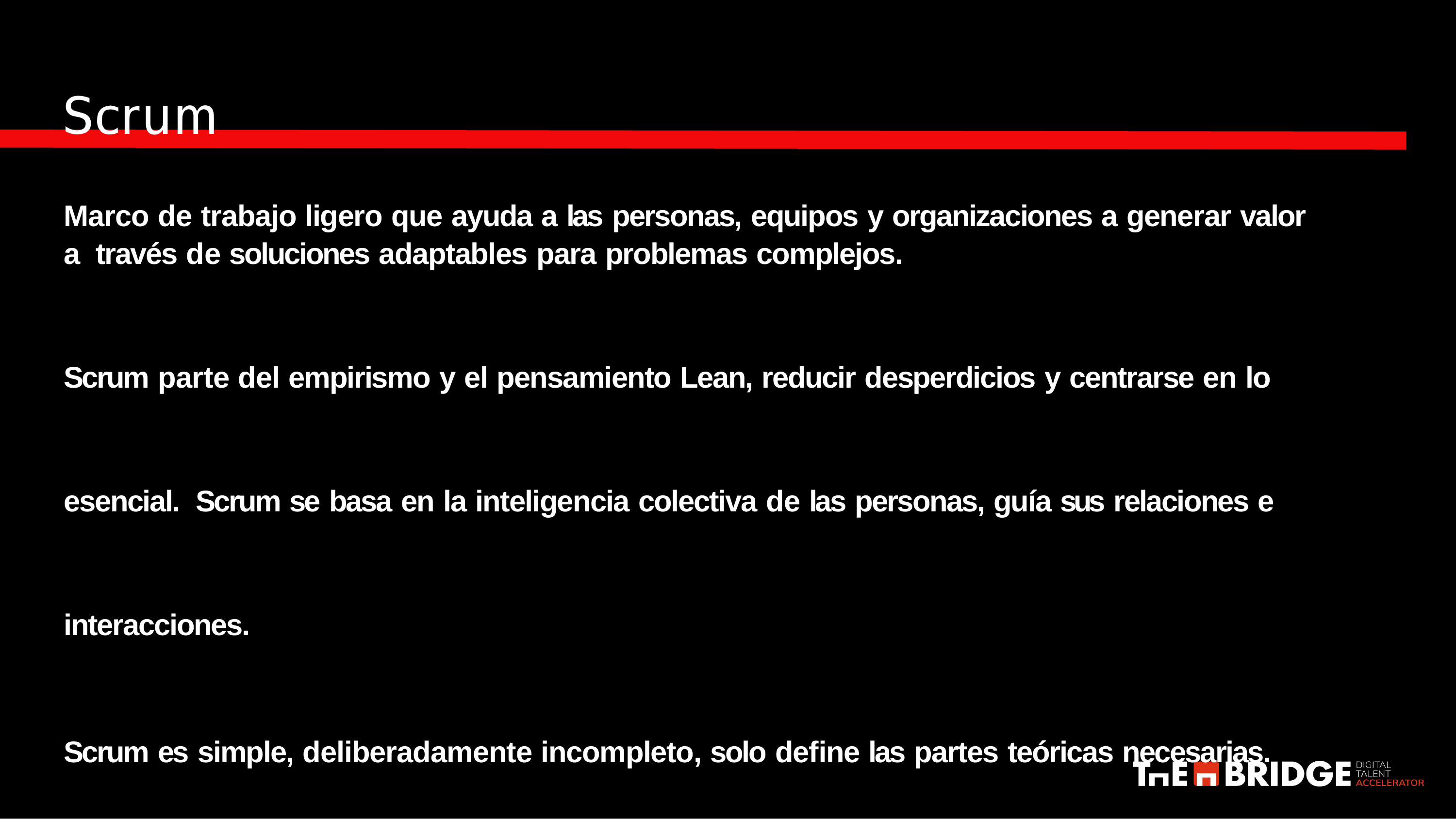

# Scrum
Marco de trabajo ligero que ayuda a las personas, equipos y organizaciones a generar valor a  través de soluciones adaptables para problemas complejos.
Scrum parte del empirismo y el pensamiento Lean, reducir desperdicios y centrarse en lo esencial.  Scrum se basa en la inteligencia colectiva de las personas, guía sus relaciones e interacciones.

Scrum es simple, deliberadamente incompleto, solo deﬁne las partes teóricas necesarias.